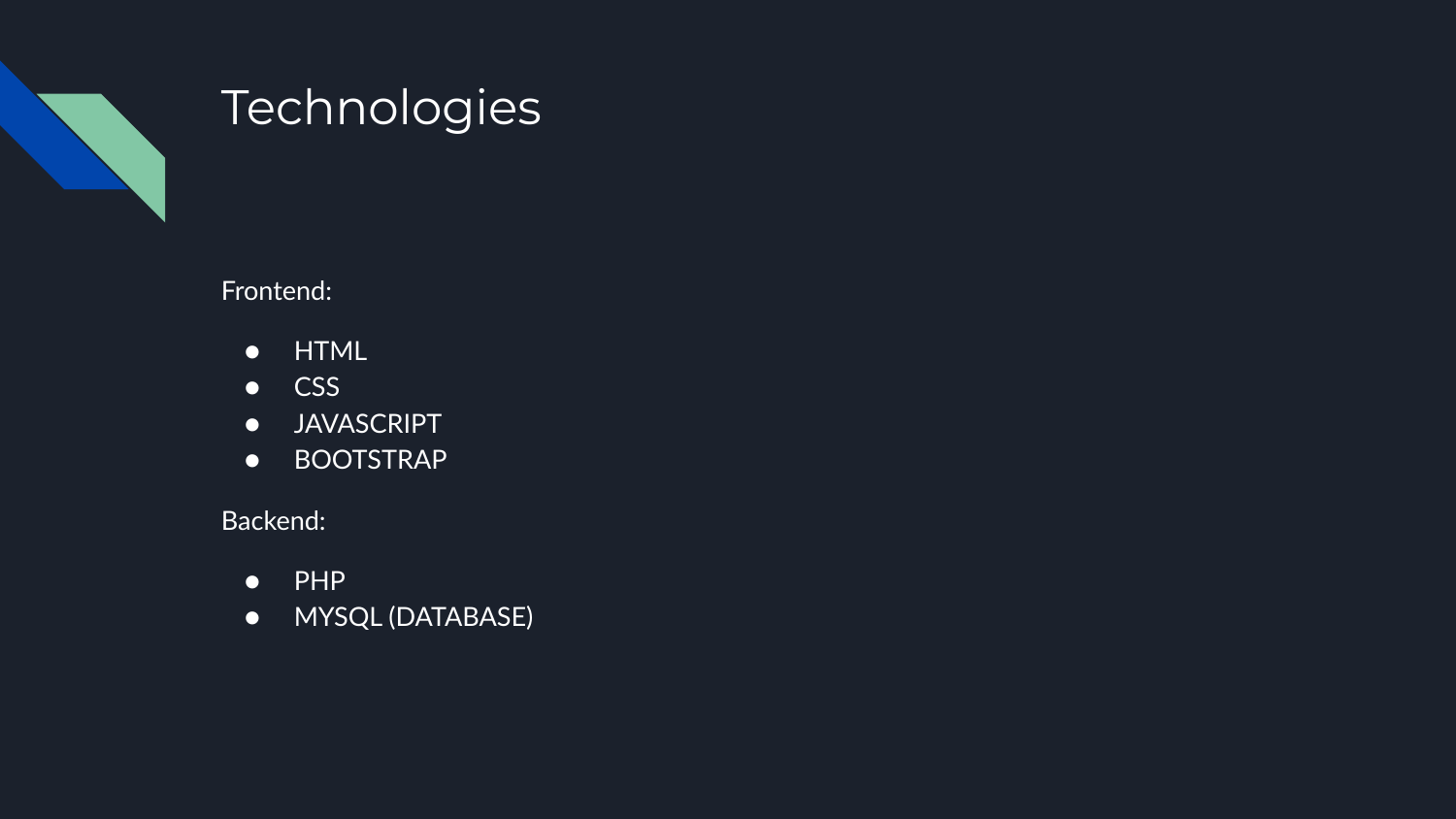

# Technologies
Frontend:
HTML
CSS
JAVASCRIPT
BOOTSTRAP
Backend:
PHP
MYSQL (DATABASE)